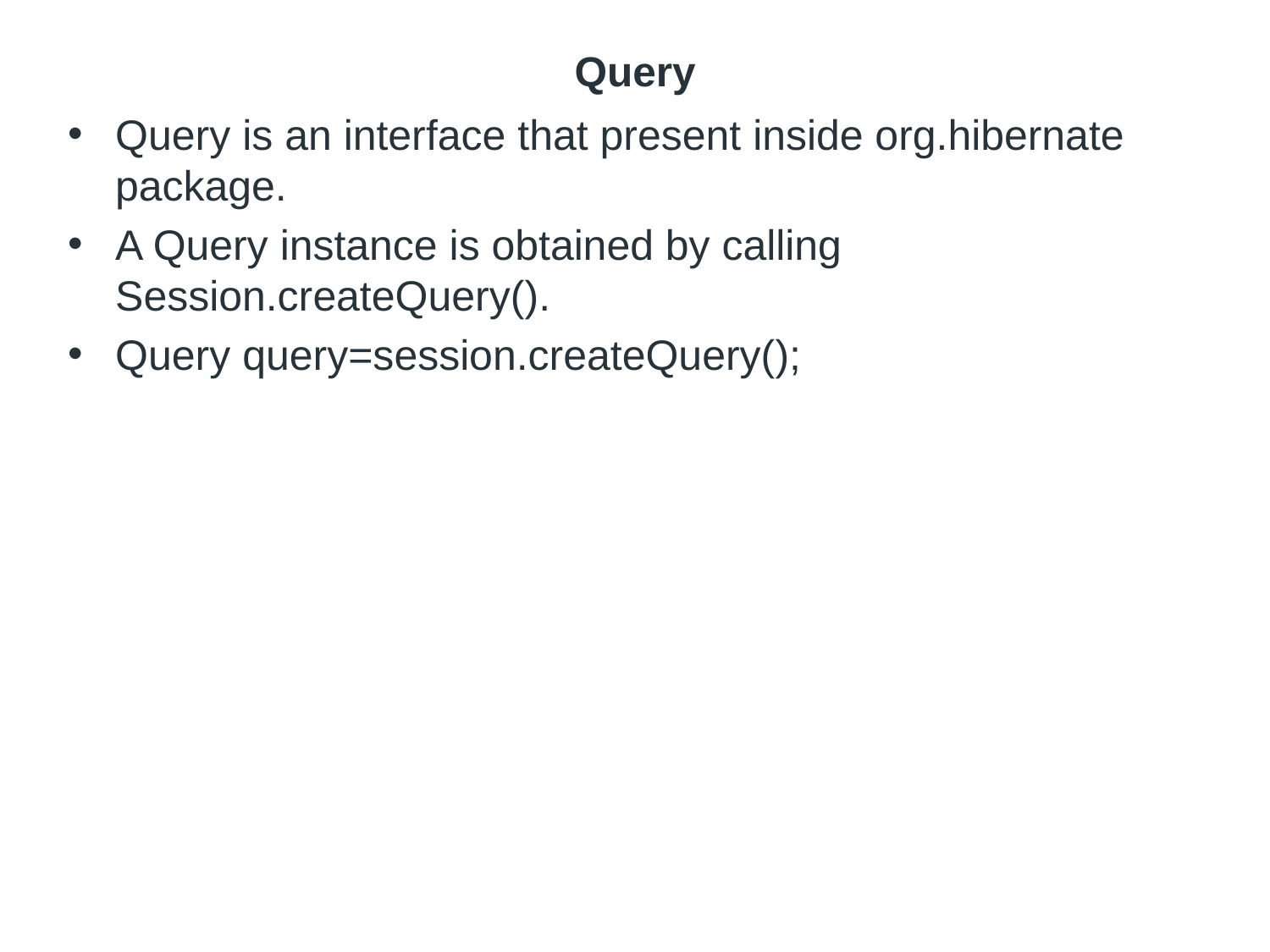

# Query
Query is an interface that present inside org.hibernate package.
A Query instance is obtained by calling Session.createQuery().
Query query=session.createQuery();